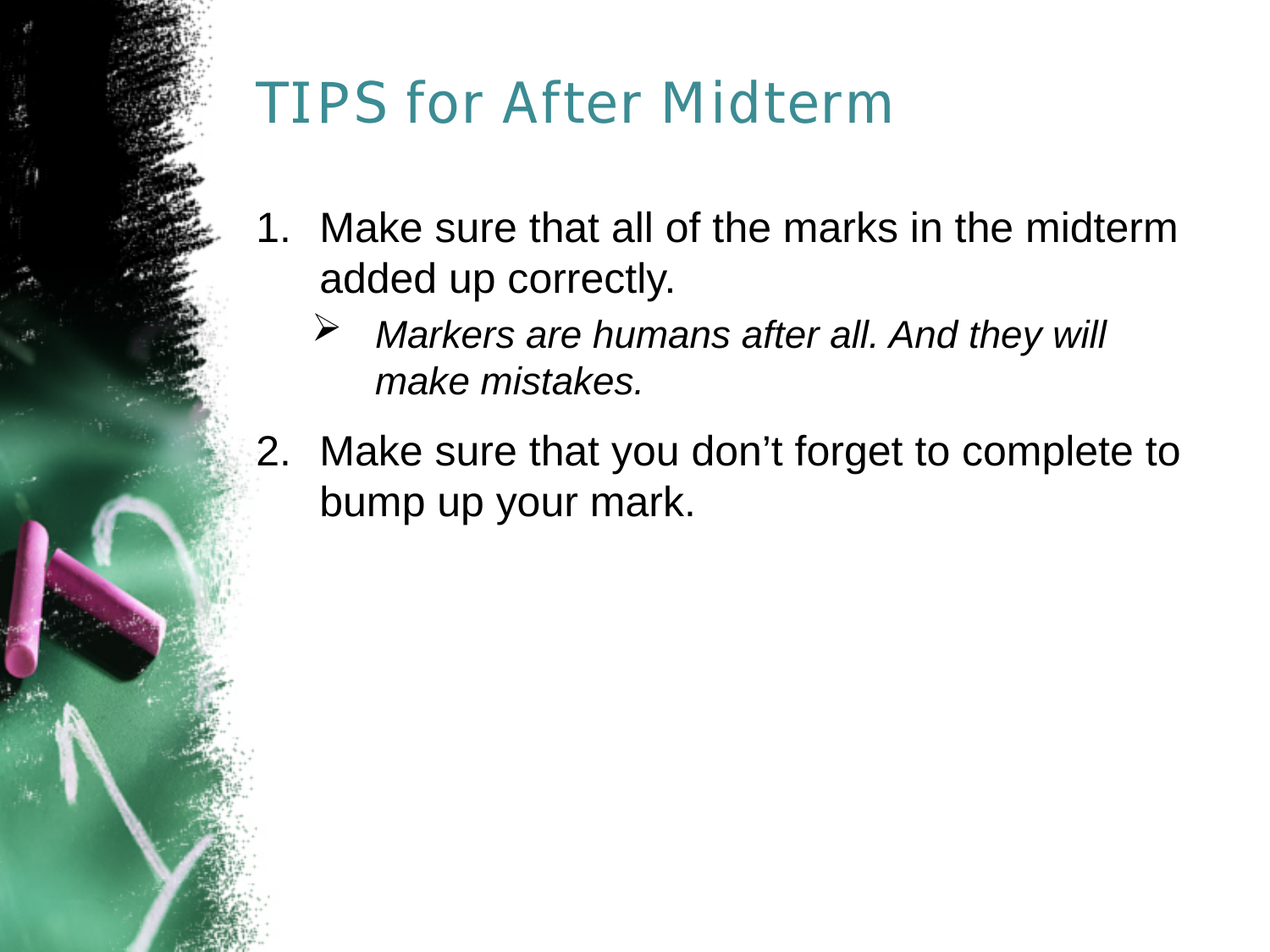

# TIPS for After Midterm
Make sure that all of the marks in the midterm added up correctly.
Markers are humans after all. And they will make mistakes.
Make sure that you don’t forget to complete to bump up your mark.